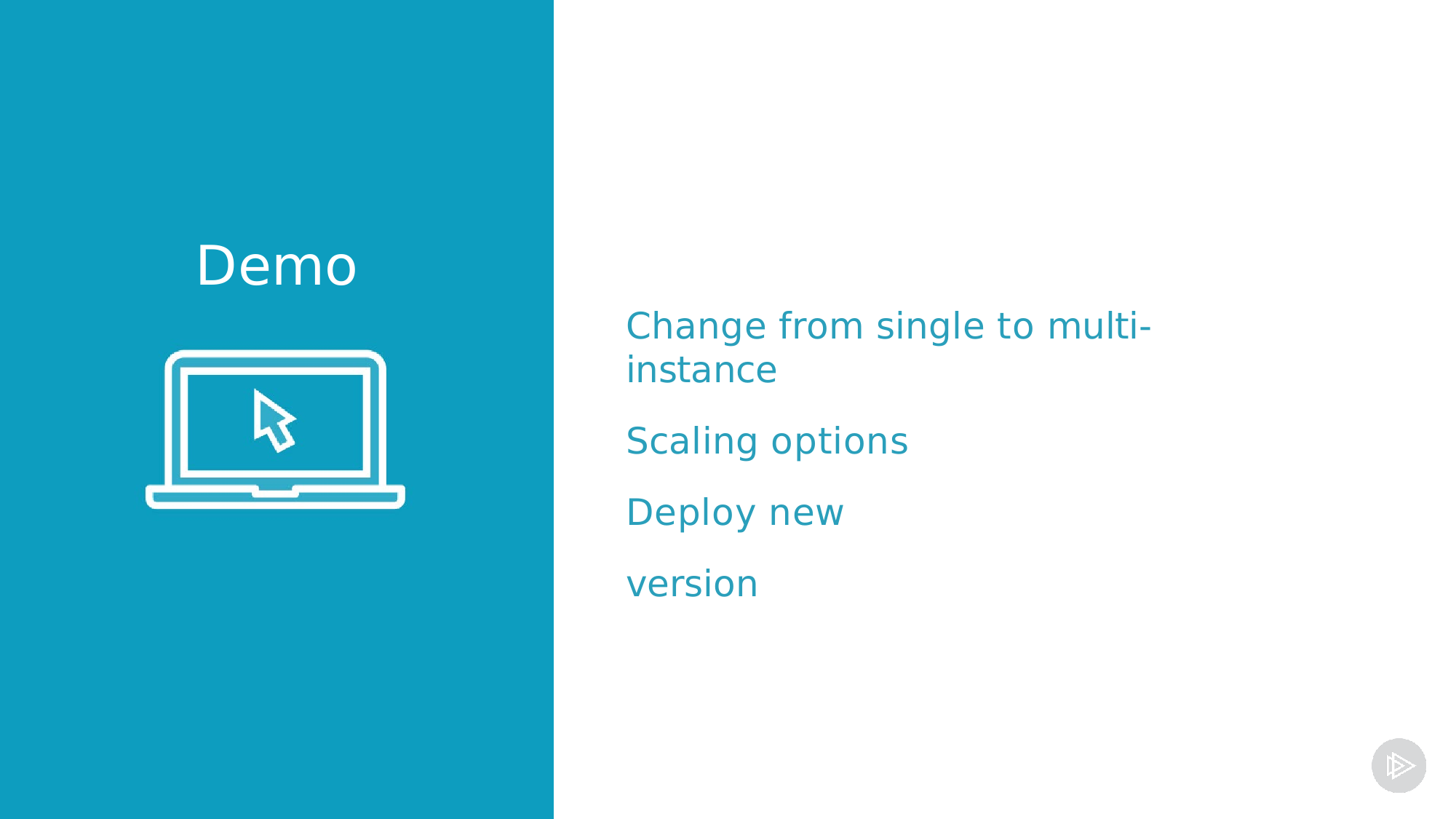

Demo
Change from single to multi-instance
Scaling options  Deploy new version
8